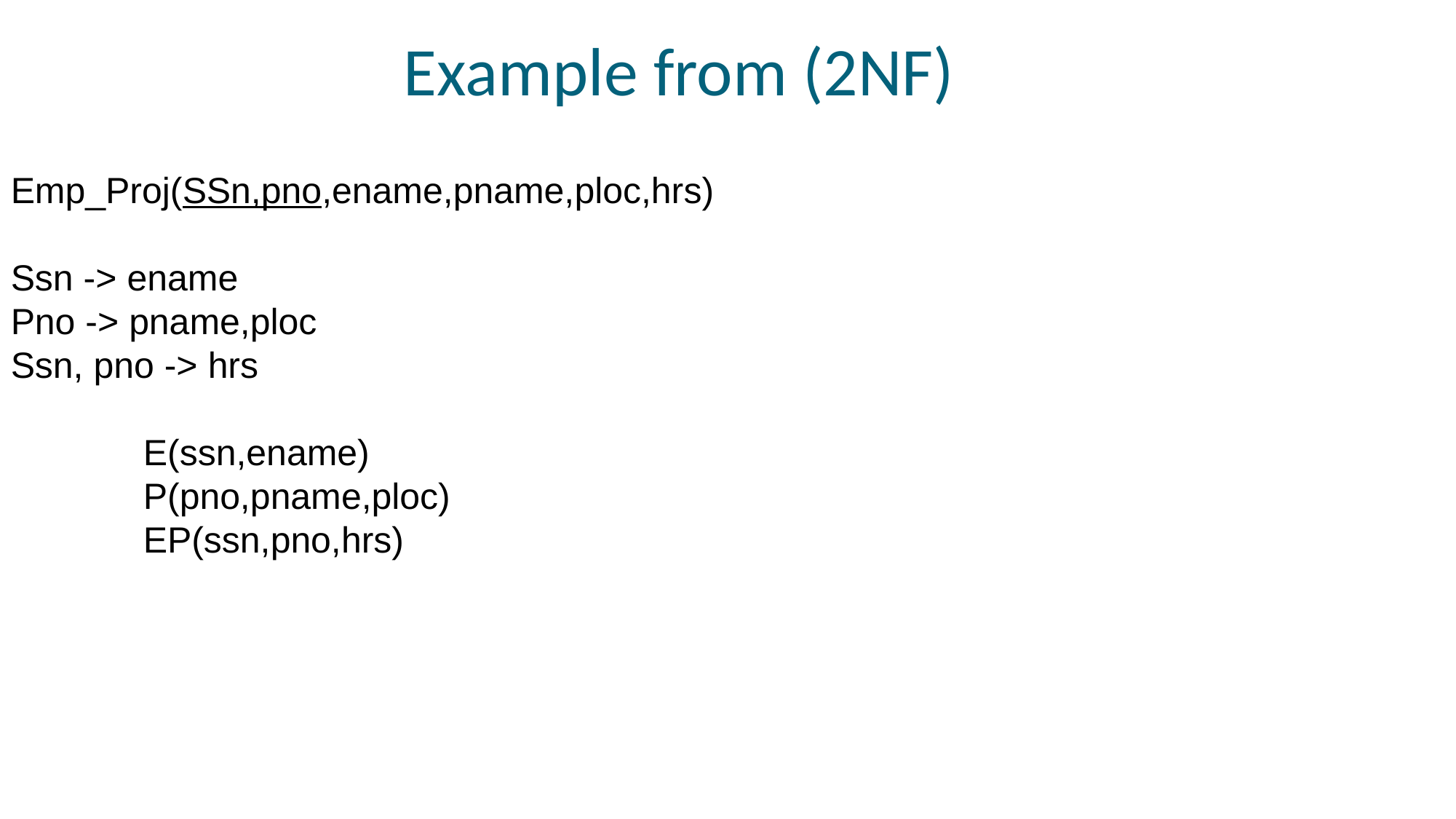

Example from (2NF)

Emp_Proj(SSn,pno,ename,pname,ploc,hrs)

Ssn -> ename
Pno -> pname,ploc
Ssn, pno -> hrs

             E(ssn,ename)
             P(pno,pname,ploc)
             EP(ssn,pno,hrs)